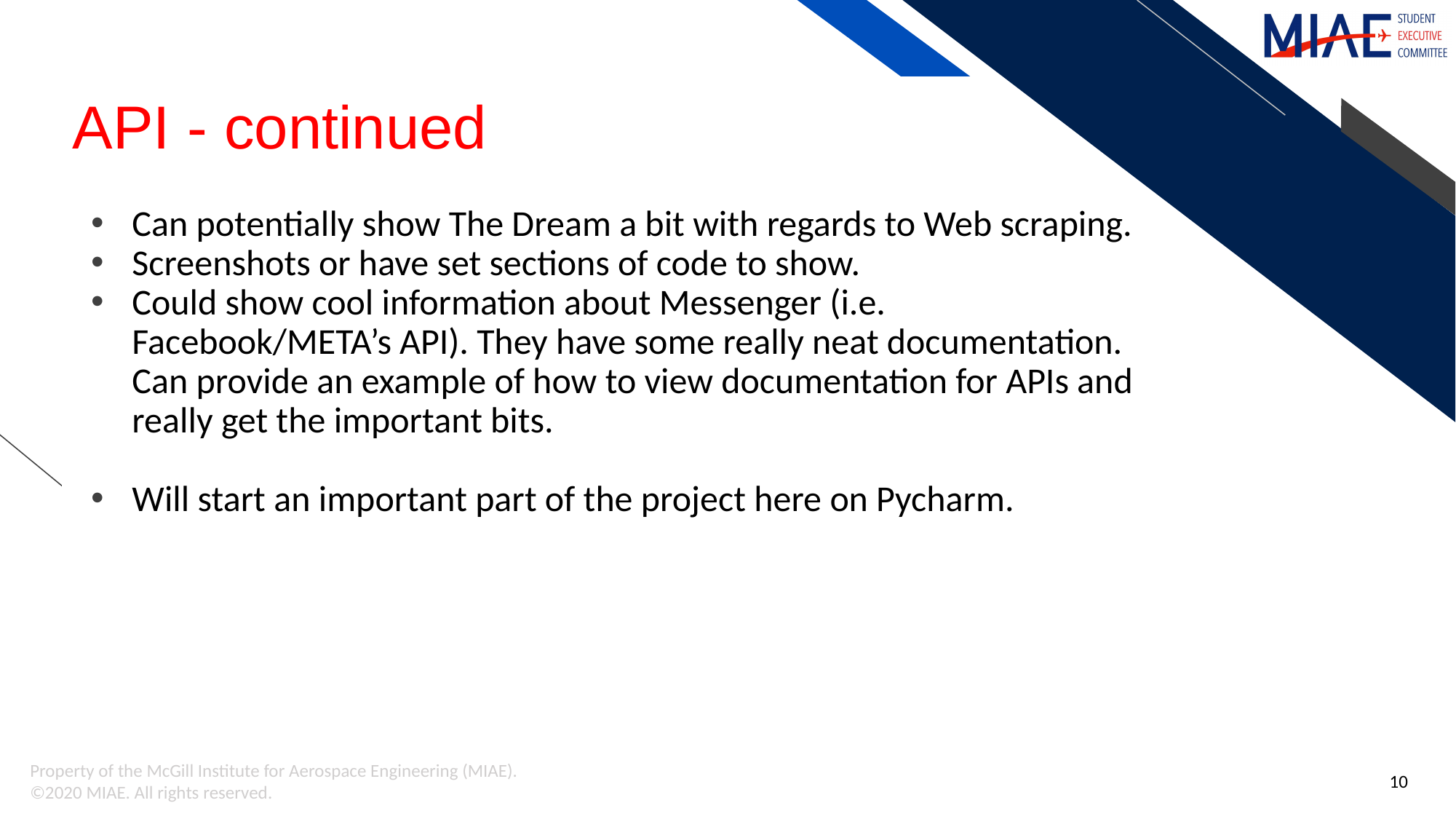

# API - continued
Can potentially show The Dream a bit with regards to Web scraping.
Screenshots or have set sections of code to show.
Could show cool information about Messenger (i.e. Facebook/META’s API). They have some really neat documentation. Can provide an example of how to view documentation for APIs and really get the important bits.

Will start an important part of the project here on Pycharm.

10